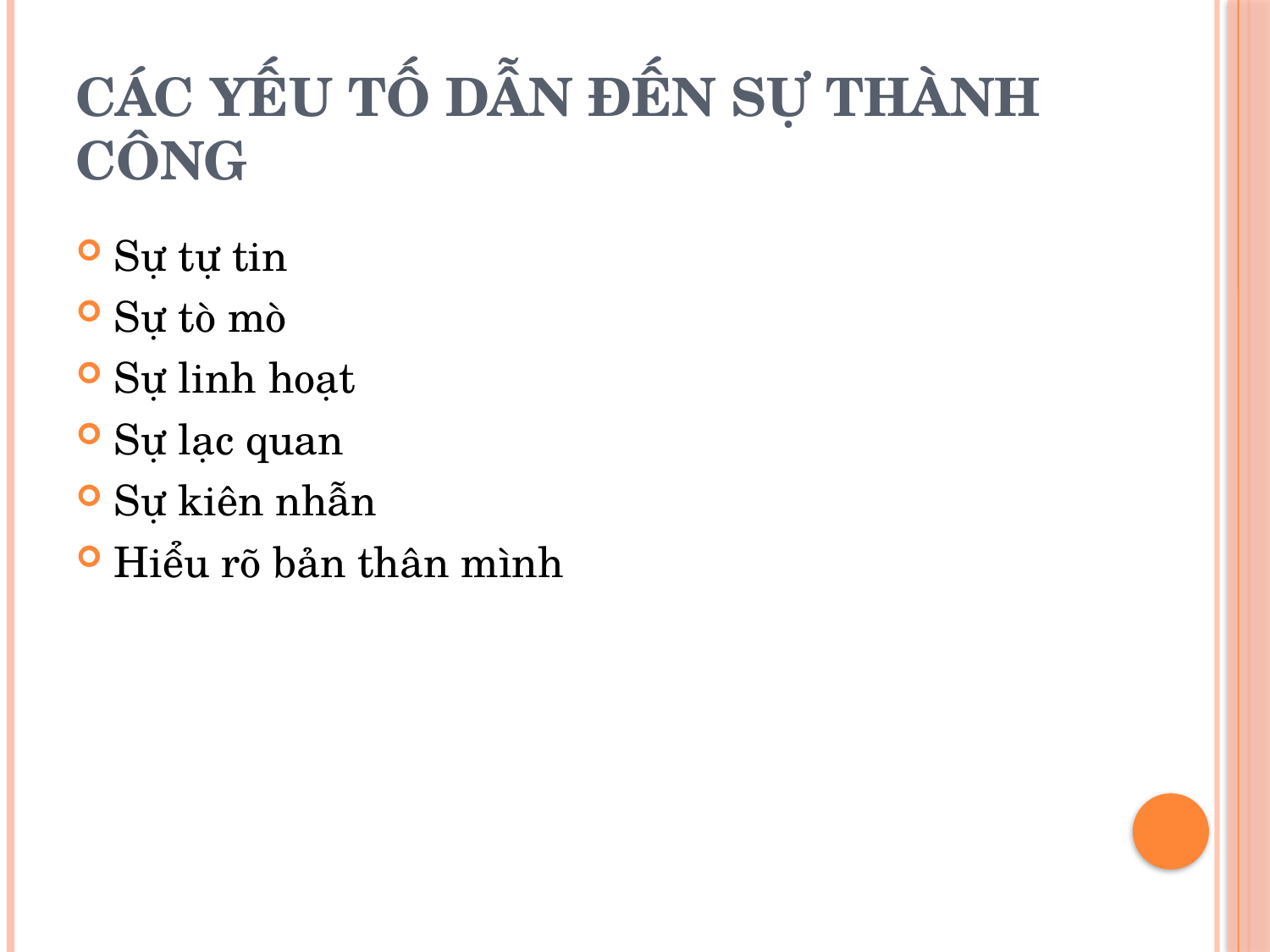

# Các yếu tố dẫn đến sự thành công
Sự tự tin
Sự tò mò
Sự linh hoạt
Sự lạc quan
Sự kiên nhẫn
Hiểu rõ bản thân mình